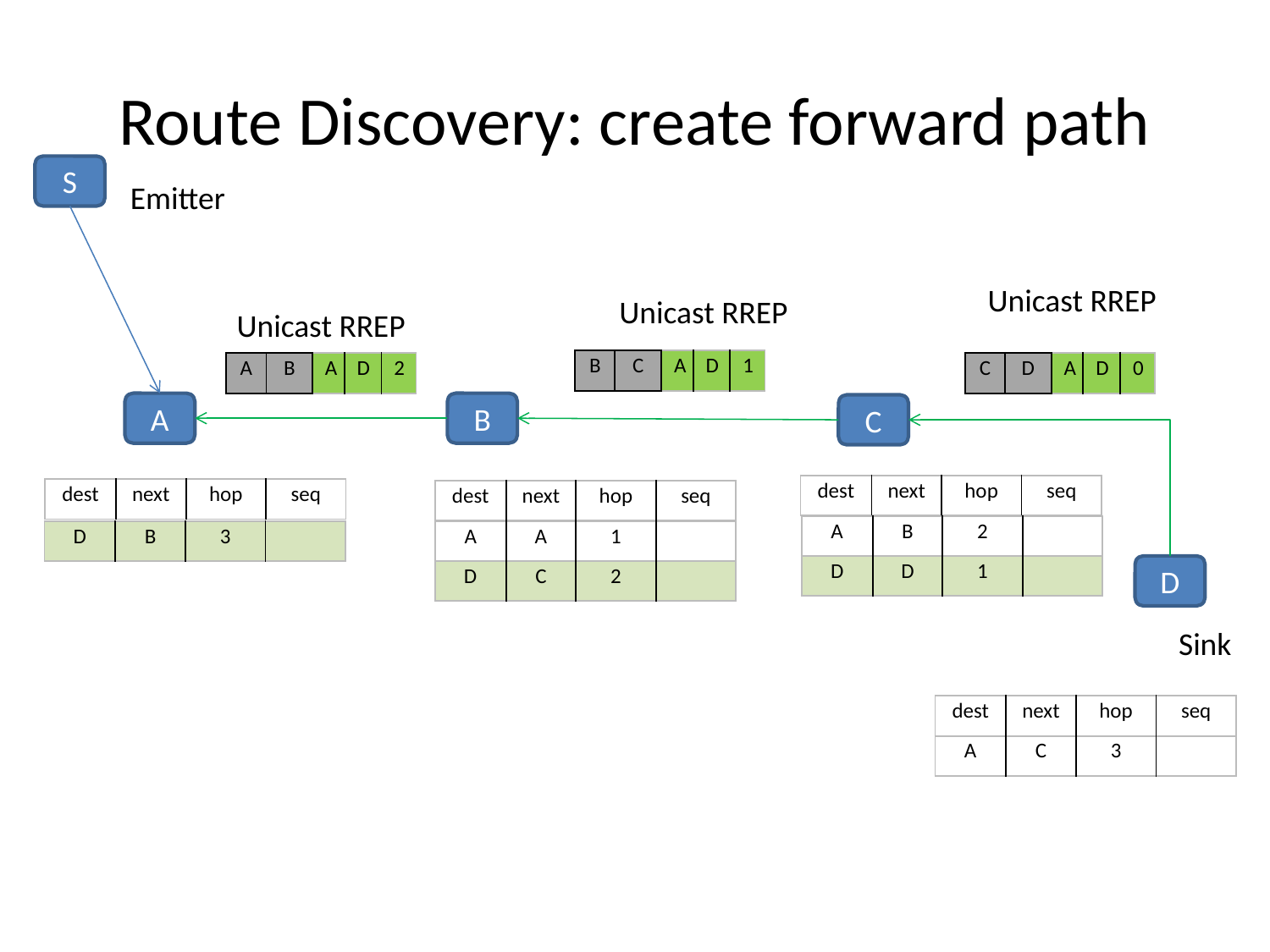

# Route Discovery: create forward path
S
Emitter
Unicast RREP
Unicast RREP
Unicast RREP
| B | C | A | D | 1 |
| --- | --- | --- | --- | --- |
| A | B | A | D | 2 |
| --- | --- | --- | --- | --- |
| C | D | A | D | 0 |
| --- | --- | --- | --- | --- |
A
B
C
| dest | next | hop | seq |
| --- | --- | --- | --- |
| dest | next | hop | seq |
| --- | --- | --- | --- |
| dest | next | hop | seq |
| --- | --- | --- | --- |
A
B
| A | B | 2 |  |
| --- | --- | --- | --- |
| D | B | 3 |  |
| --- | --- | --- | --- |
| A | A | 1 |  |
| --- | --- | --- | --- |
| D | D | 1 |  |
| --- | --- | --- | --- |
D
| D | C | 2 |  |
| --- | --- | --- | --- |
Sink
| dest | next | hop | seq |
| --- | --- | --- | --- |
| A | C | 3 |  |
| --- | --- | --- | --- |